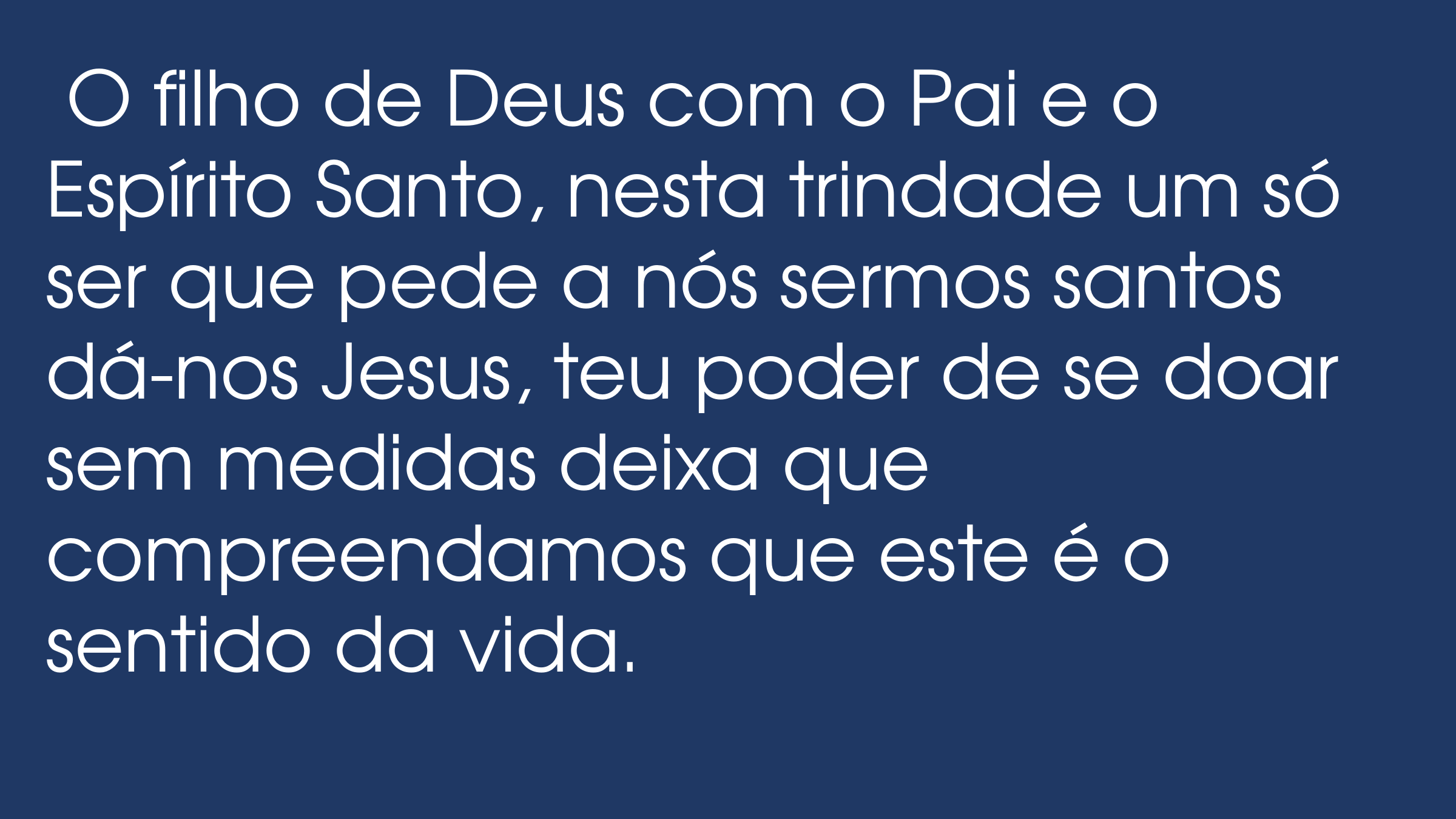

O filho de Deus com o Pai e o Espírito Santo, nesta trindade um só ser que pede a nós sermos santos dá-nos Jesus, teu poder de se doar sem medidas deixa que compreendamos que este é o sentido da vida.